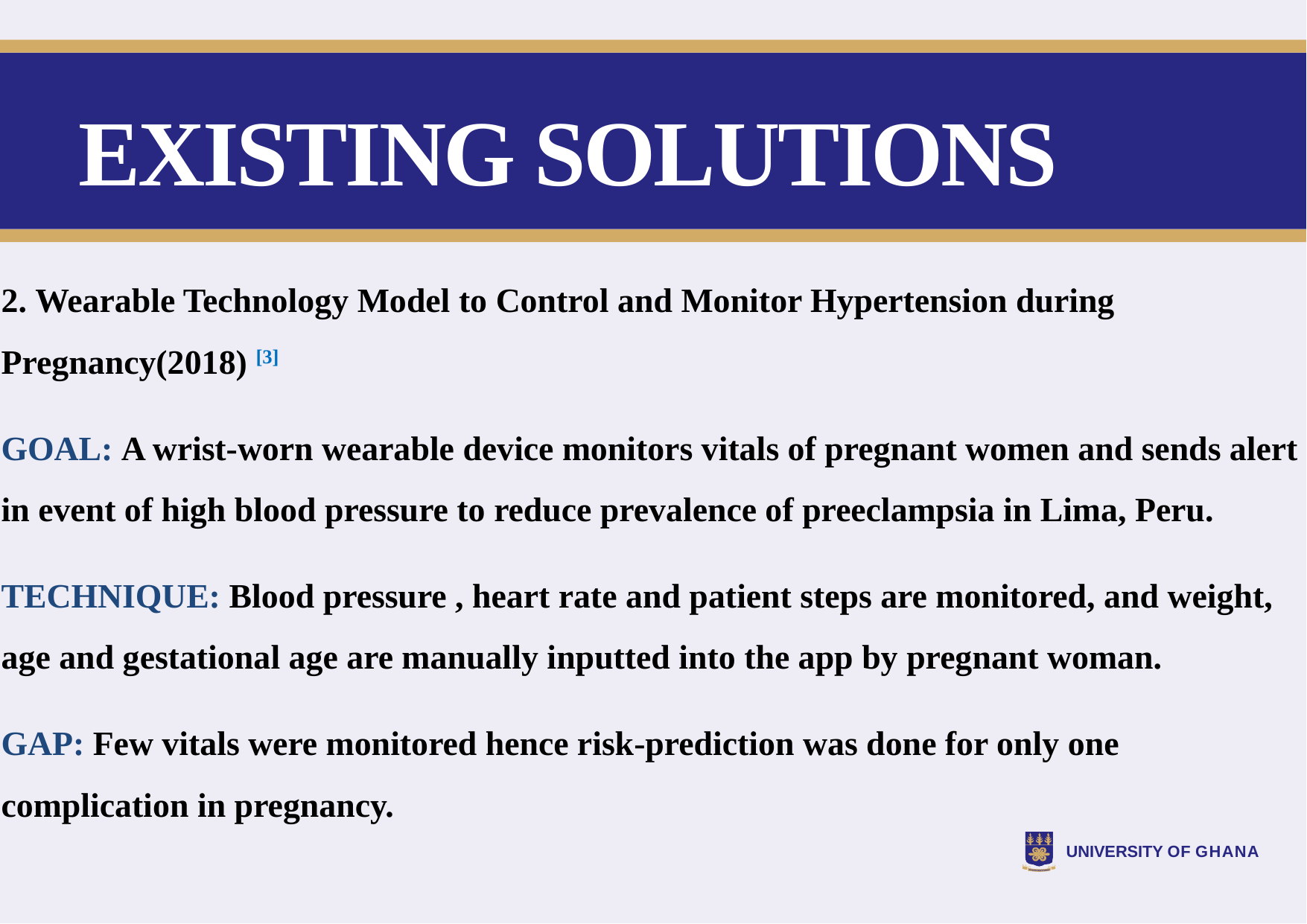

# EXISTING SOLUTIONS
2. Wearable Technology Model to Control and Monitor Hypertension during Pregnancy(2018) [3]
GOAL: A wrist-worn wearable device monitors vitals of pregnant women and sends alert in event of high blood pressure to reduce prevalence of preeclampsia in Lima, Peru.
TECHNIQUE: Blood pressure , heart rate and patient steps are monitored, and weight, age and gestational age are manually inputted into the app by pregnant woman.
GAP: Few vitals were monitored hence risk-prediction was done for only one complication in pregnancy.

UNIVERSITY OF GHANA